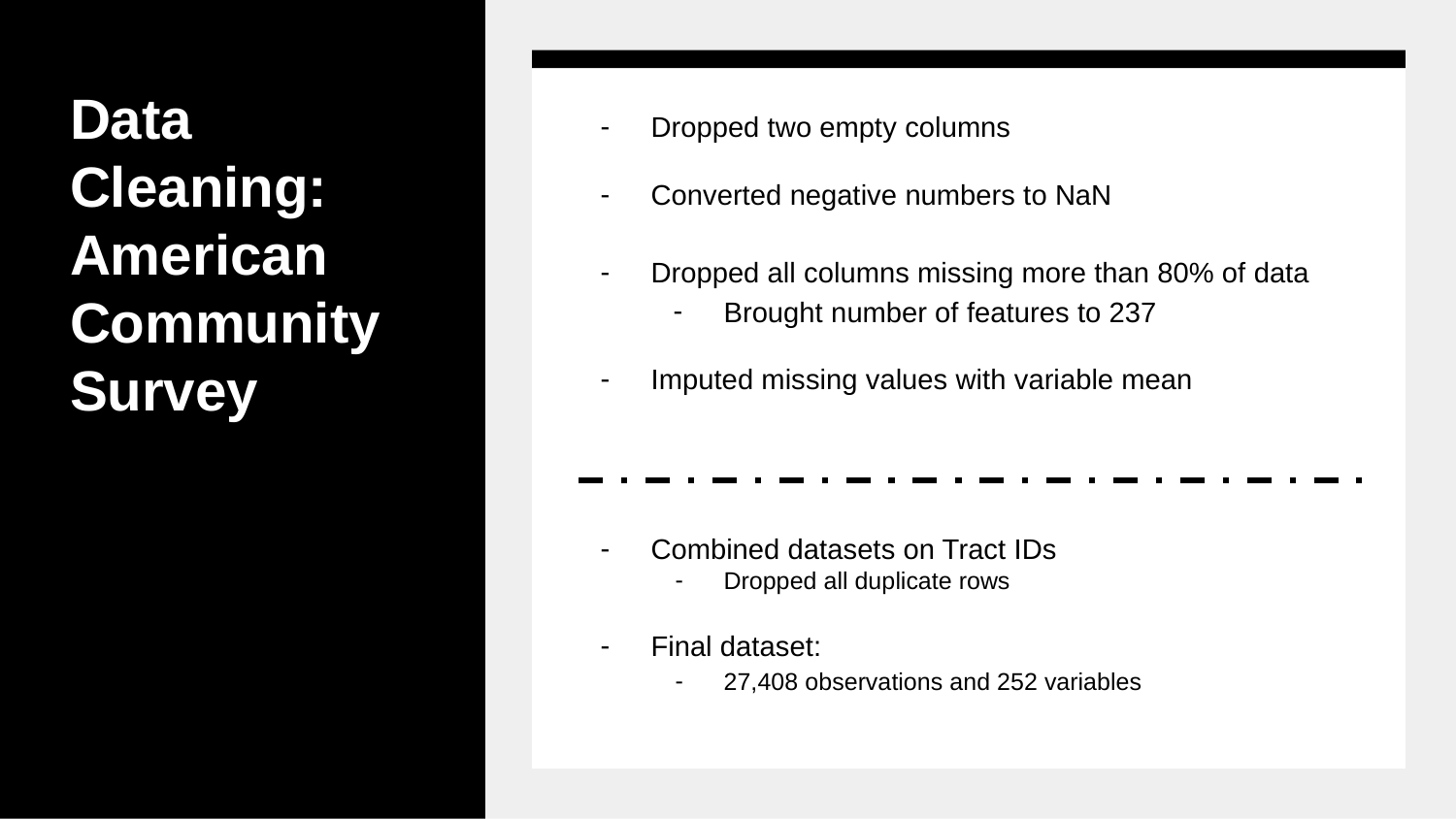

# Data Cleaning: American Community Survey
Dropped two empty columns

Converted negative numbers to NaN

Dropped all columns missing more than 80% of data
Brought number of features to 237

Imputed missing values with variable mean

Combined datasets on Tract IDs
Dropped all duplicate rows

Final dataset:
27,408 observations and 252 variables